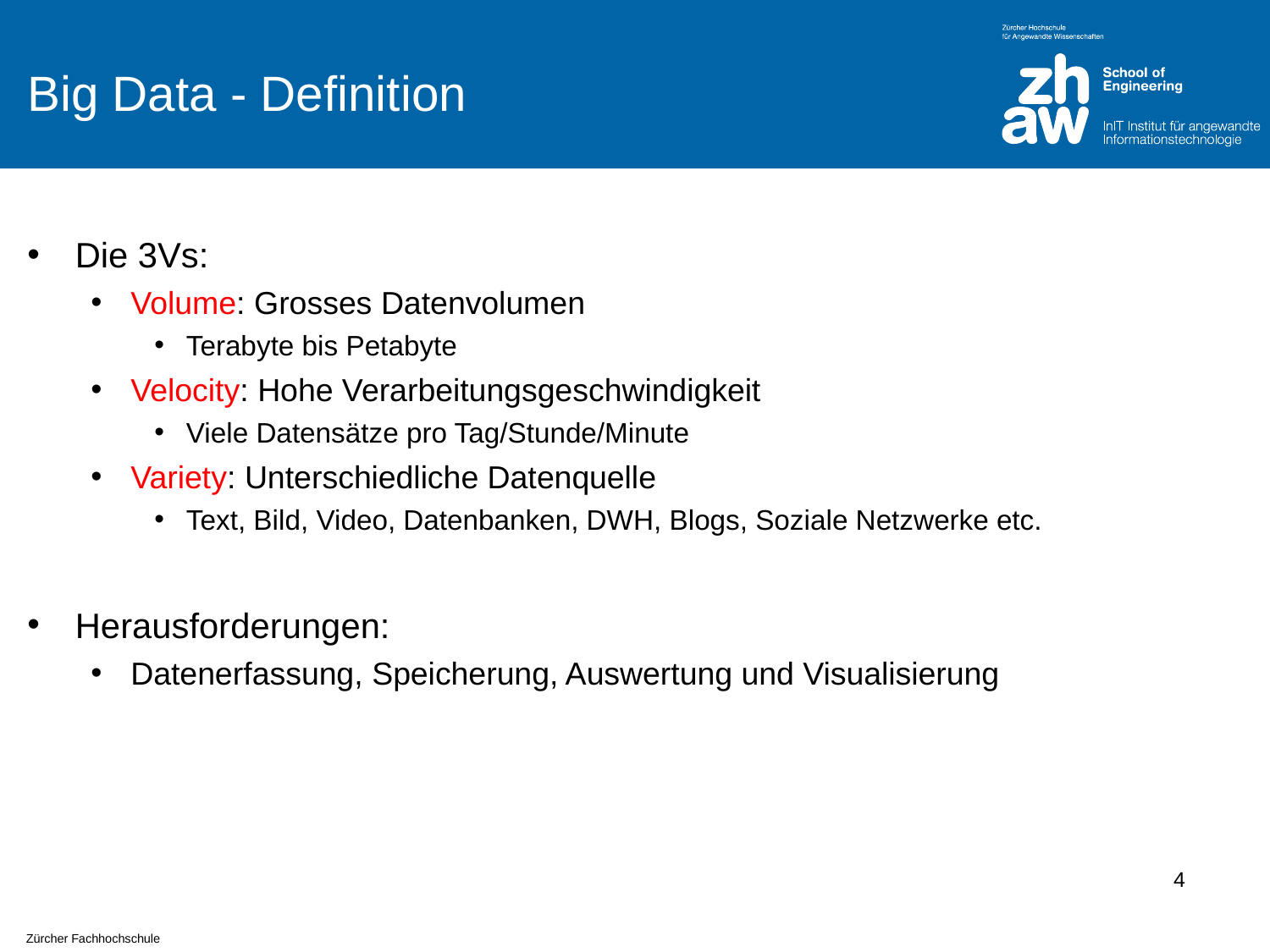

# Big Data - Definition
Die 3Vs:
Volume: Grosses Datenvolumen
Terabyte bis Petabyte
Velocity: Hohe Verarbeitungsgeschwindigkeit
Viele Datensätze pro Tag/Stunde/Minute
Variety: Unterschiedliche Datenquelle
Text, Bild, Video, Datenbanken, DWH, Blogs, Soziale Netzwerke etc.

Herausforderungen:
Datenerfassung, Speicherung, Auswertung und Visualisierung
4